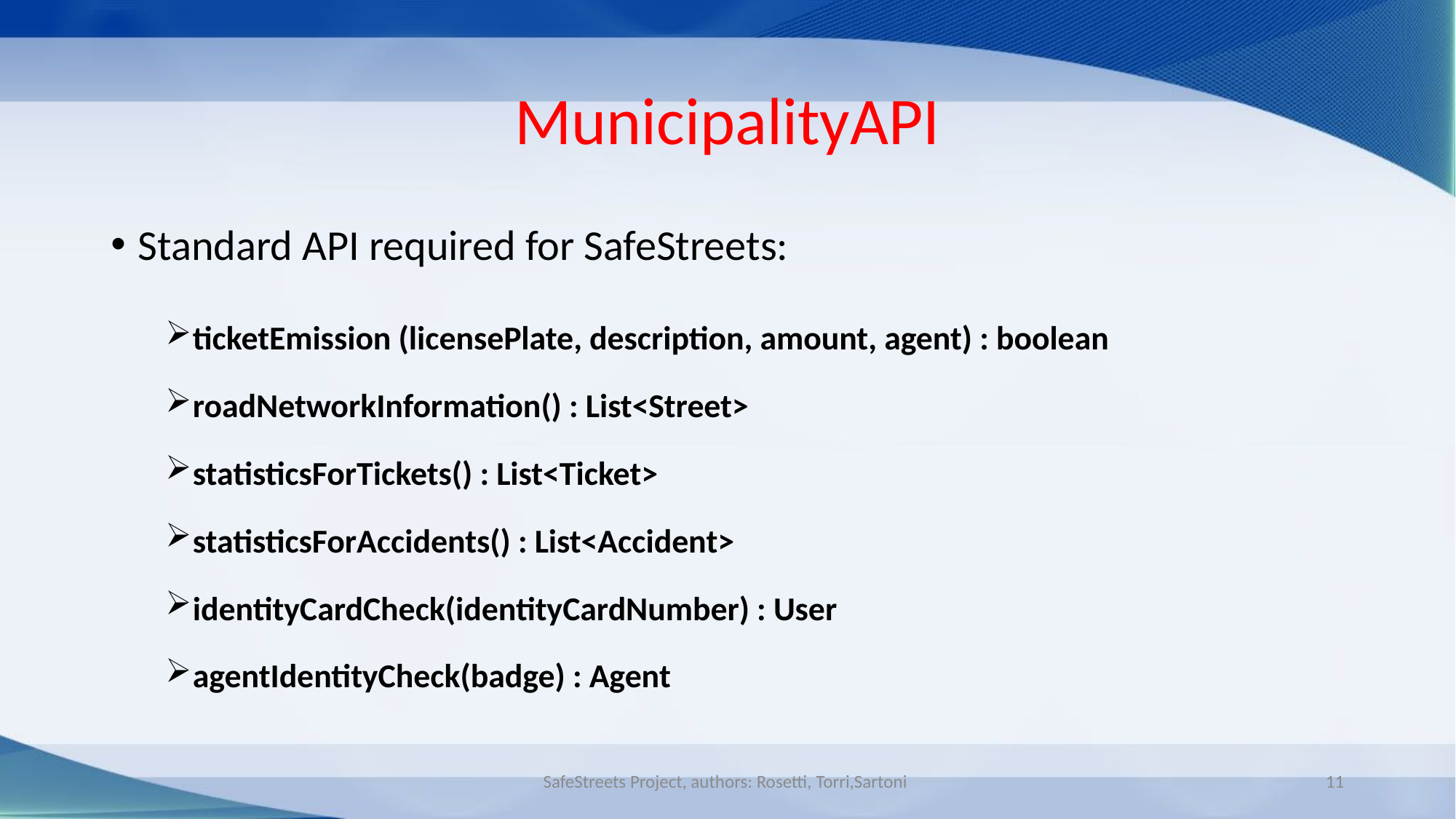

# MunicipalityAPI
Standard API required for SafeStreets:
ticketEmission (licensePlate, description, amount, agent) : boolean
roadNetworkInformation() : List<Street>
statisticsForTickets() : List<Ticket>
statisticsForAccidents() : List<Accident>
identityCardCheck(identityCardNumber) : User
agentIdentityCheck(badge) : Agent
SafeStreets Project, authors: Rosetti, Torri,Sartoni
11